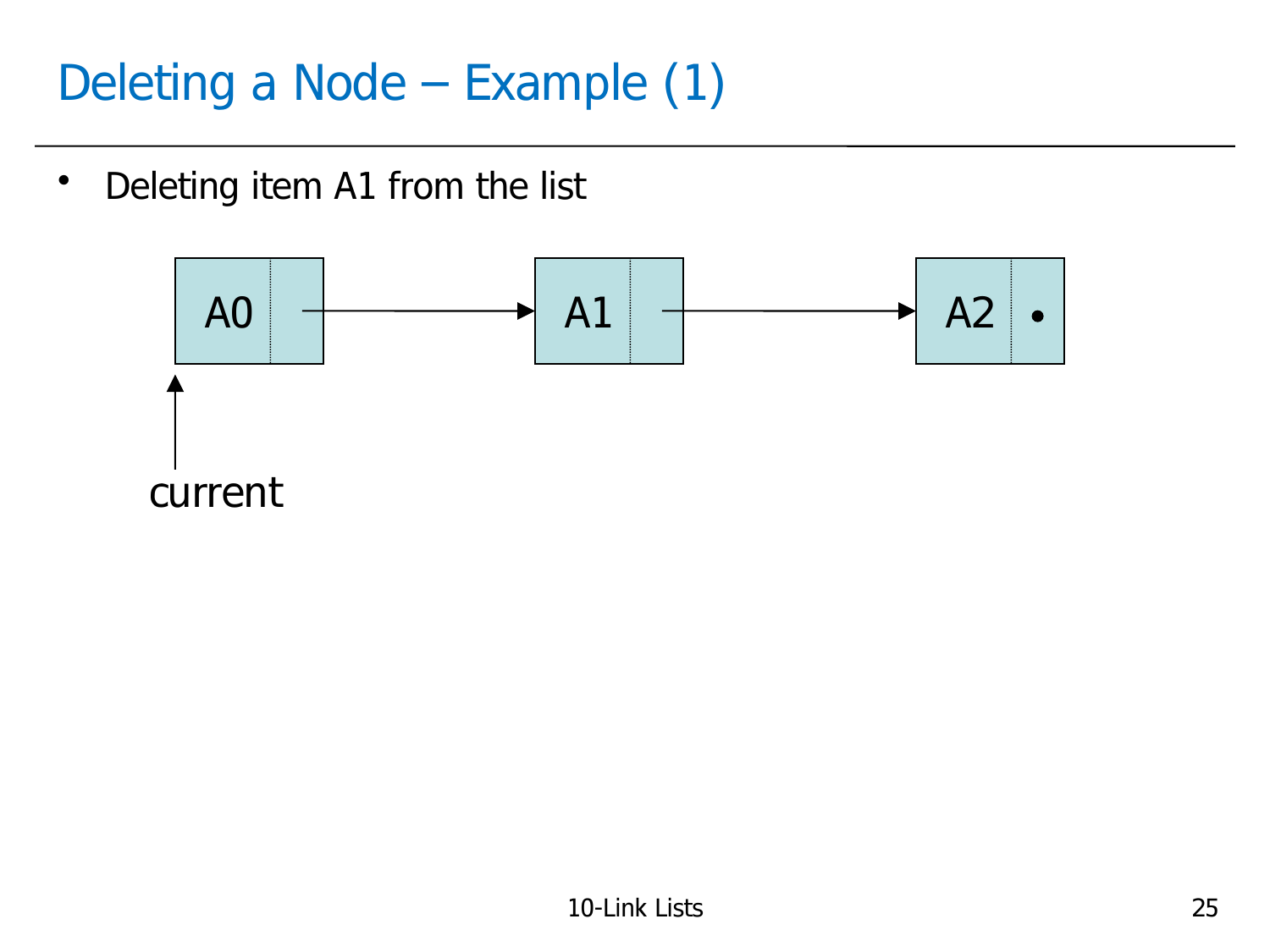

# Deleting a Node – Example (1)
Deleting item A1 from the list
A0

A1

A2

current
10-Link Lists
25